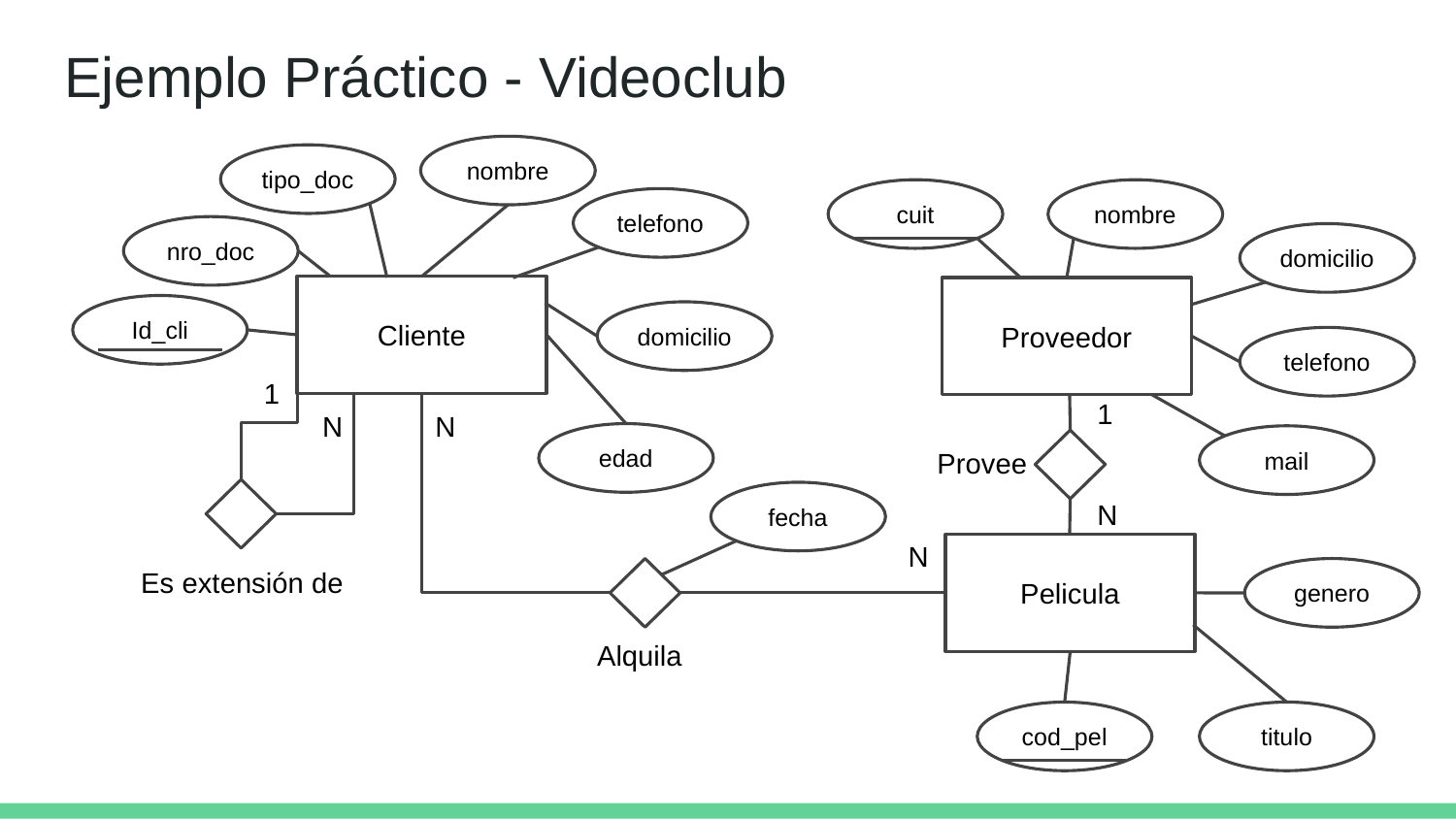

# Ejemplo Práctico - Videoclub
nombre
tipo_doc
cuit
nombre
telefono
nro_doc
domicilio
Cliente
Proveedor
domicilio
telefono
1
1
N
N
edad
mail

Provee

N
fecha
N
Pelicula
Es extensión de

genero
cod_pel
titulo
Id_cli
Alquila